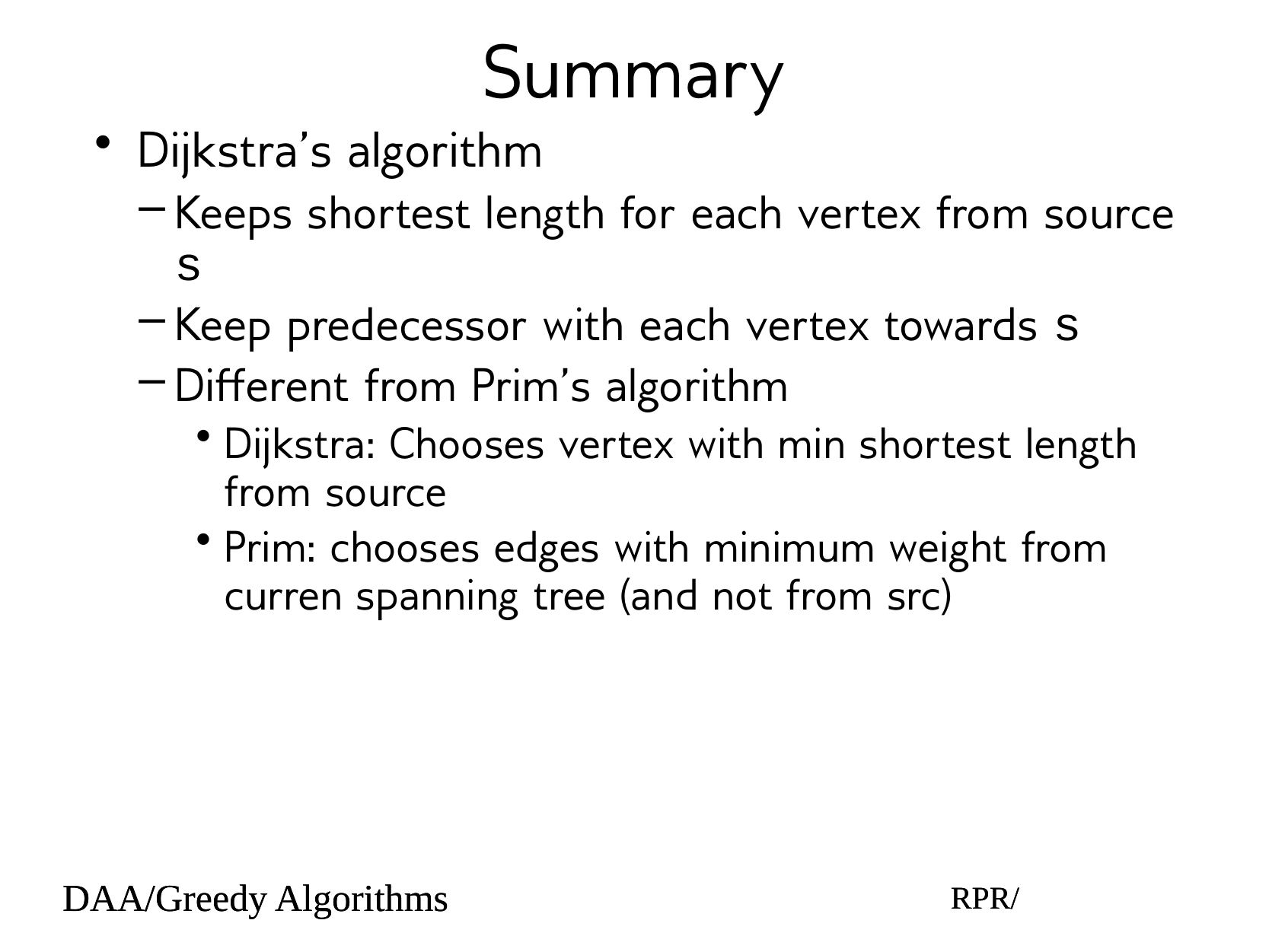

# Summary
Dijkstra’s algorithm
Keeps shortest length for each vertex from source s
Keep predecessor with each vertex towards s
Different from Prim’s algorithm
Dijkstra: Chooses vertex with min shortest length from source
Prim: chooses edges with minimum weight from curren spanning tree (and not from src)
DAA/Greedy Algorithms
RPR/
18